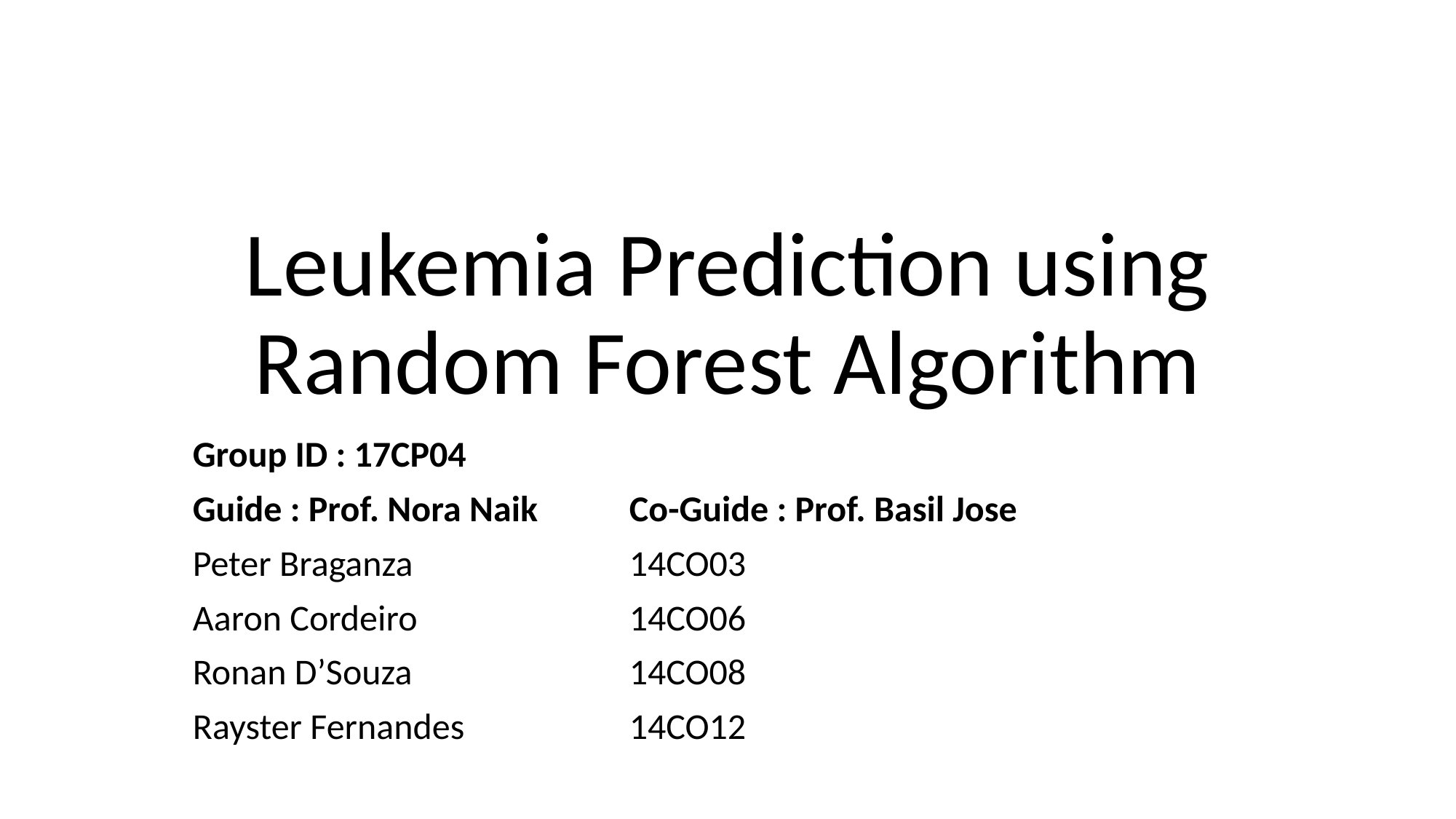

# Leukemia Prediction using Random Forest Algorithm
Group ID : 17CP04
Guide : Prof. Nora Naik	Co-Guide : Prof. Basil Jose
Peter Braganza		14CO03
Aaron Cordeiro		14CO06
Ronan D’Souza		14CO08
Rayster Fernandes		14CO12